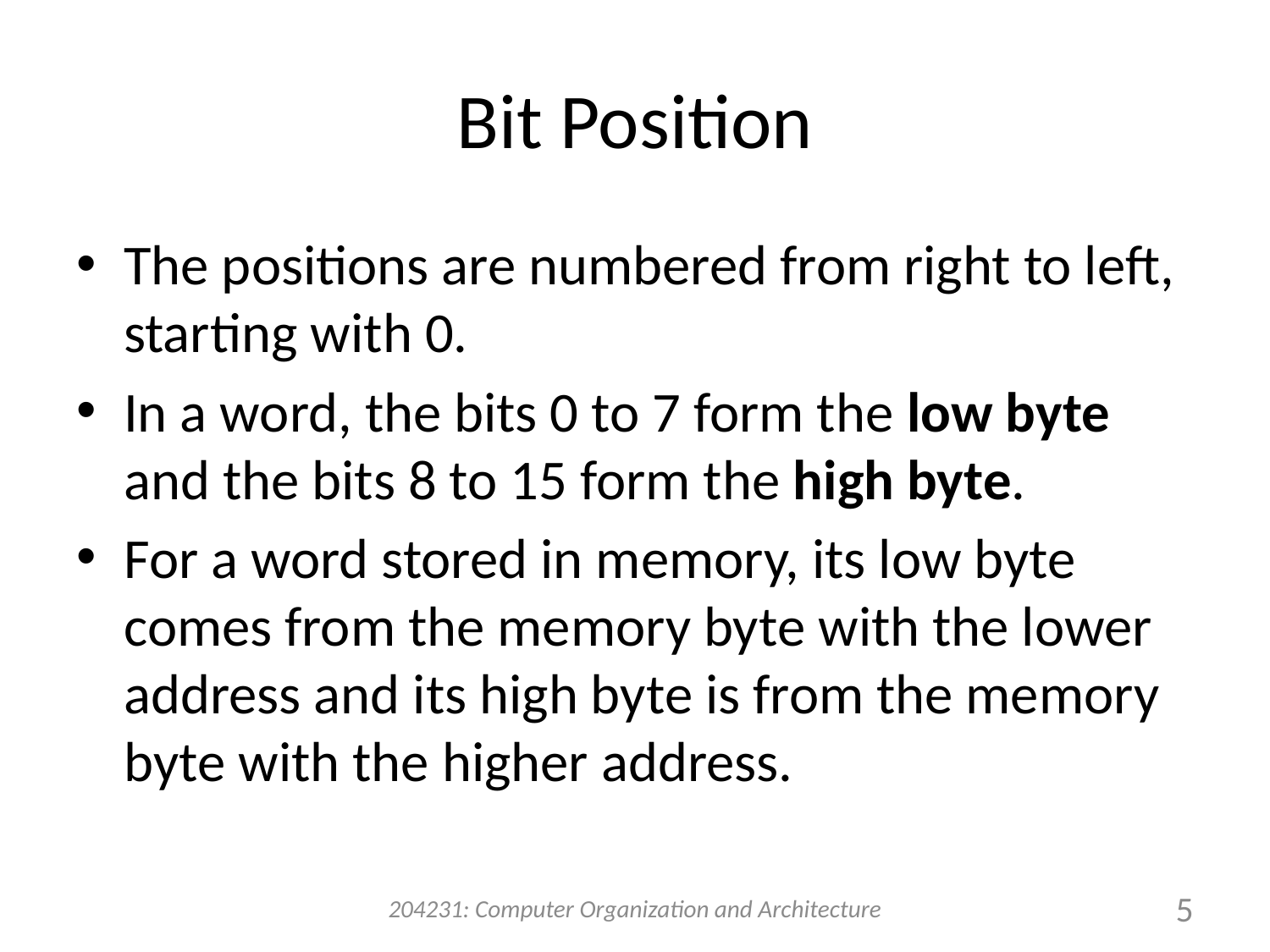

# Bit Position
The positions are numbered from right to left, starting with 0.
In a word, the bits 0 to 7 form the low byte and the bits 8 to 15 form the high byte.
For a word stored in memory, its low byte comes from the memory byte with the lower address and its high byte is from the memory byte with the higher address.
204231: Computer Organization and Architecture
5